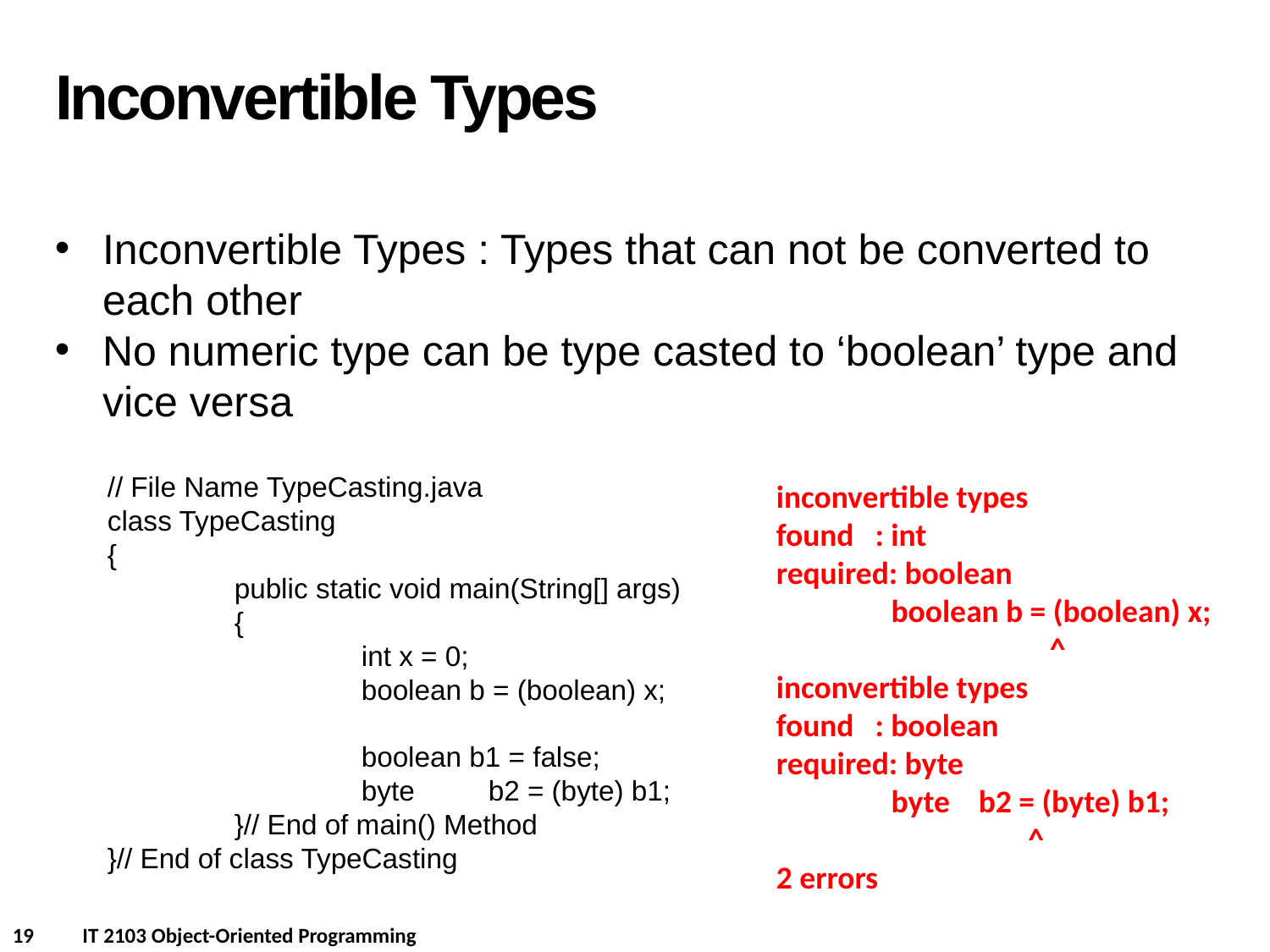

Inconvertible Types
Inconvertible Types : Types that can not be converted to each other
No numeric type can be type casted to ‘boolean’ type and vice versa
// File Name TypeCasting.java
class TypeCasting
{
	public static void main(String[] args)
	{
		int x = 0;
		boolean b = (boolean) x;

		boolean b1 = false;
		byte	b2 = (byte) b1;
	}// End of main() Method
}// End of class TypeCasting
inconvertible types
found   : int
required: boolean
                boolean b = (boolean) x;
                                      ^
inconvertible types
found   : boolean
required: byte
                byte    b2 = (byte) b1;
                                   ^
2 errors